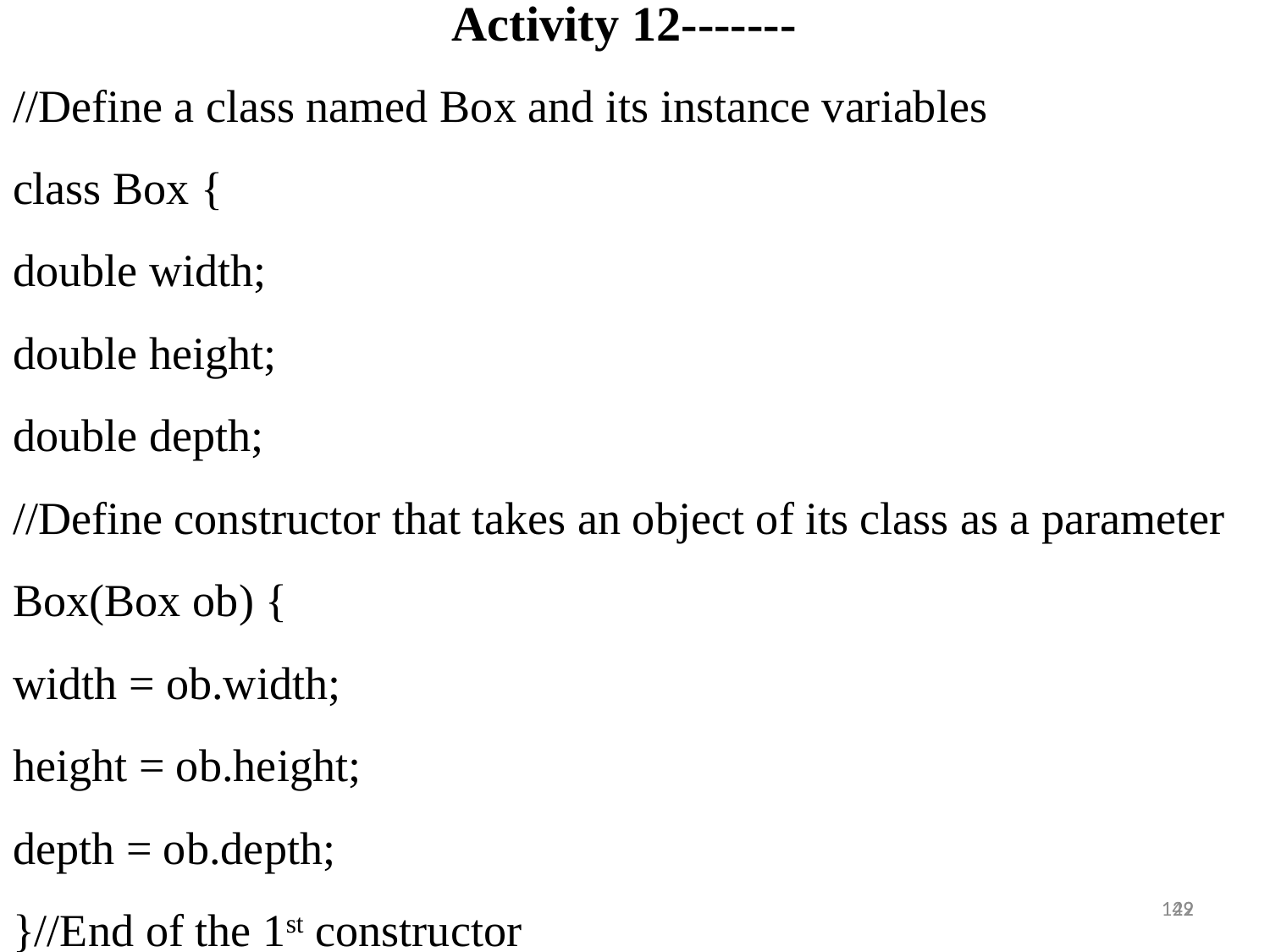

Activity 12-------
//Define a class named Box and its instance variables
class Box {
double width;
double height;
double depth;
//Define constructor that takes an object of its class as a parameter
Box(Box ob) {
width = ob.width;
height = ob.height;
depth = ob.depth;
}//End of the 1st constructor
//Define a constructor when all dimensions are specified
Box12(double w, double h, double d) {
width = w;
height = h;
depth = d;
}

22
149